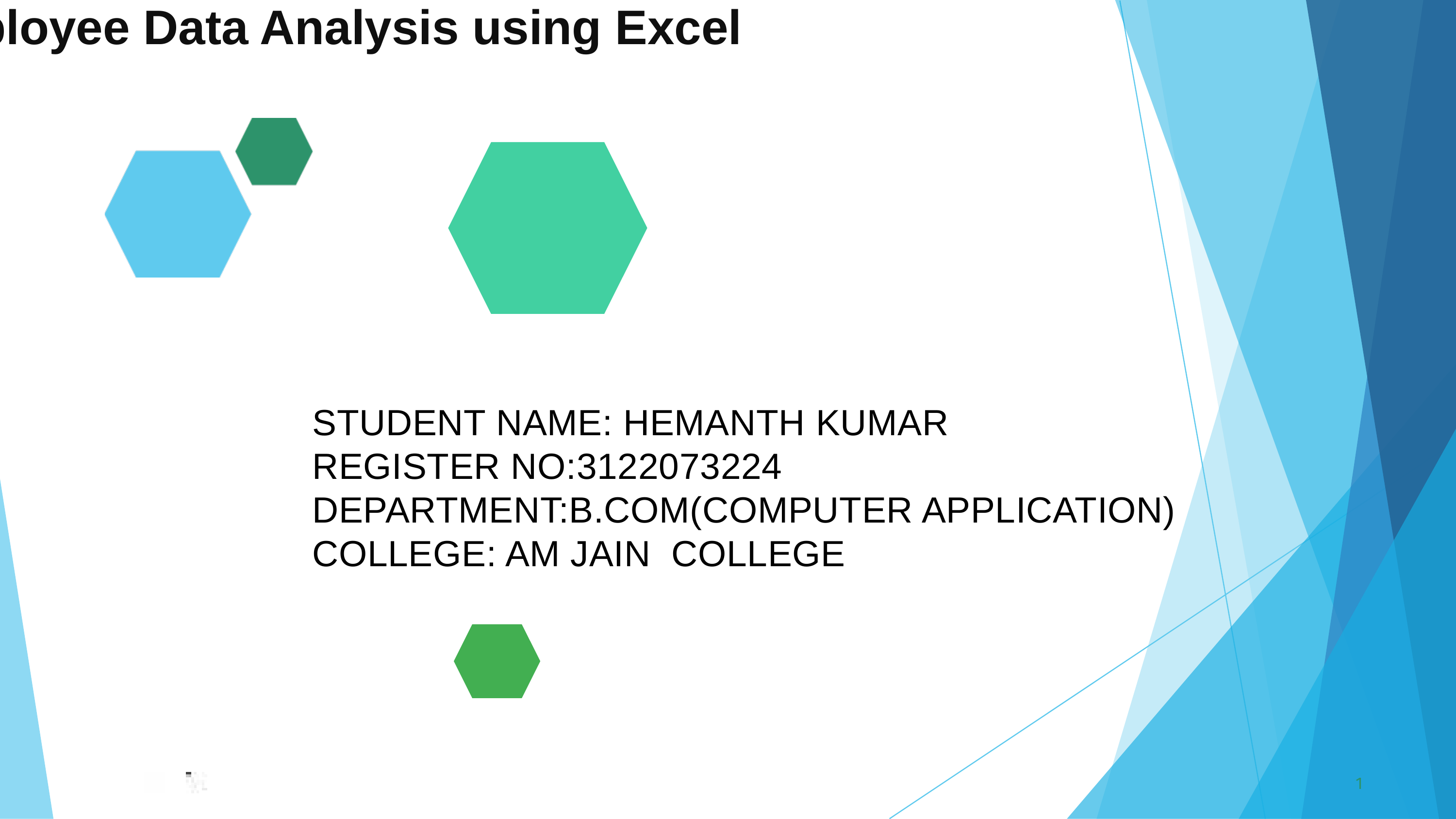

Employee Data Analysis using Excel

STUDENT NAME: HEMANTH KUMAR
REGISTER NO:3122073224
DEPARTMENT:B.COM(COMPUTER APPLICATION)
COLLEGE: AM JAIN  COLLEGE

1